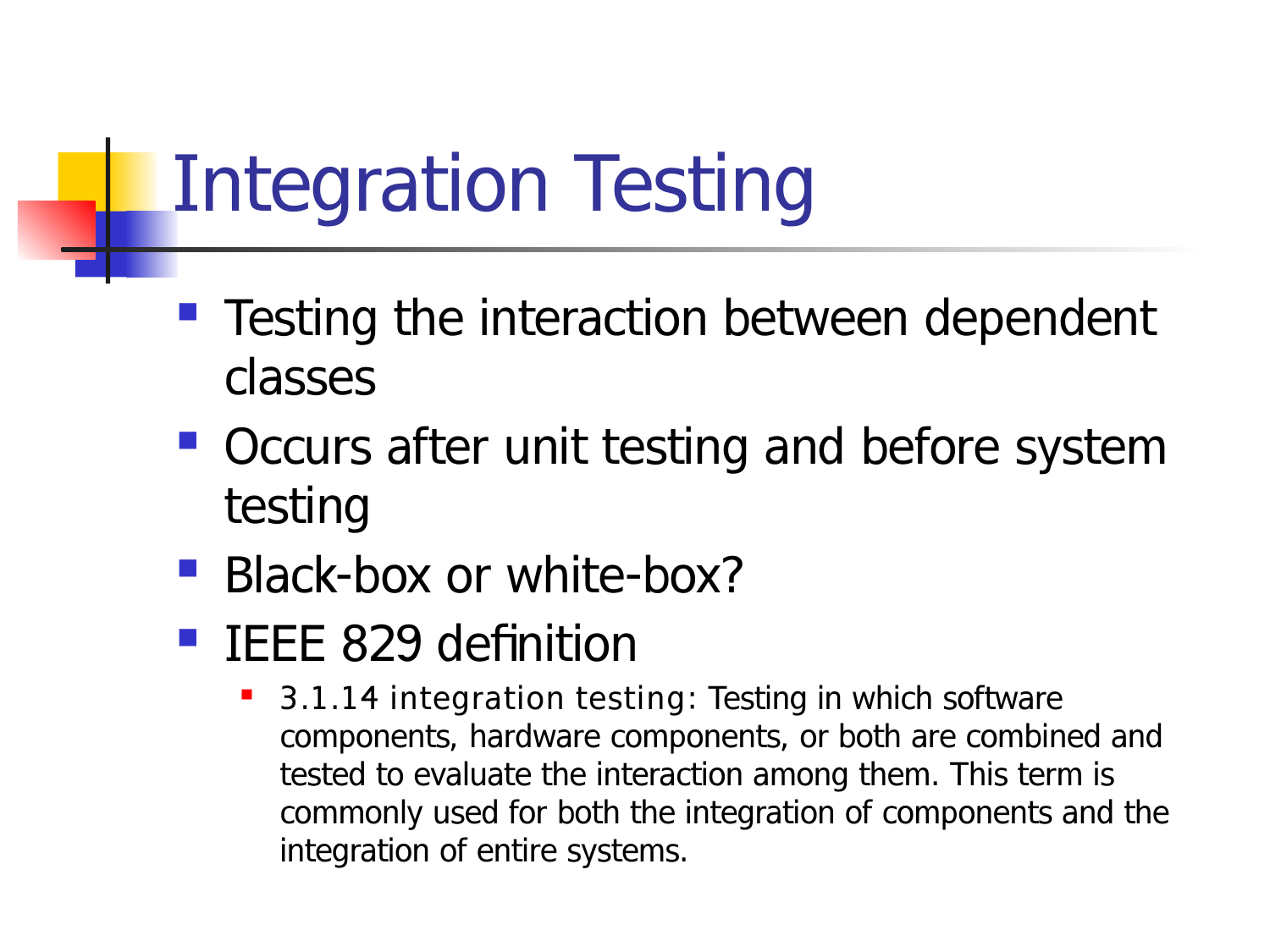

# Integration Testing
Testing the interaction between dependent classes
Occurs after unit testing and before system testing
Black-box or white-box?
IEEE 829 definition
3.1.14 integration testing: Testing in which software components, hardware components, or both are combined and tested to evaluate the interaction among them. This term is commonly used for both the integration of components and the integration of entire systems.